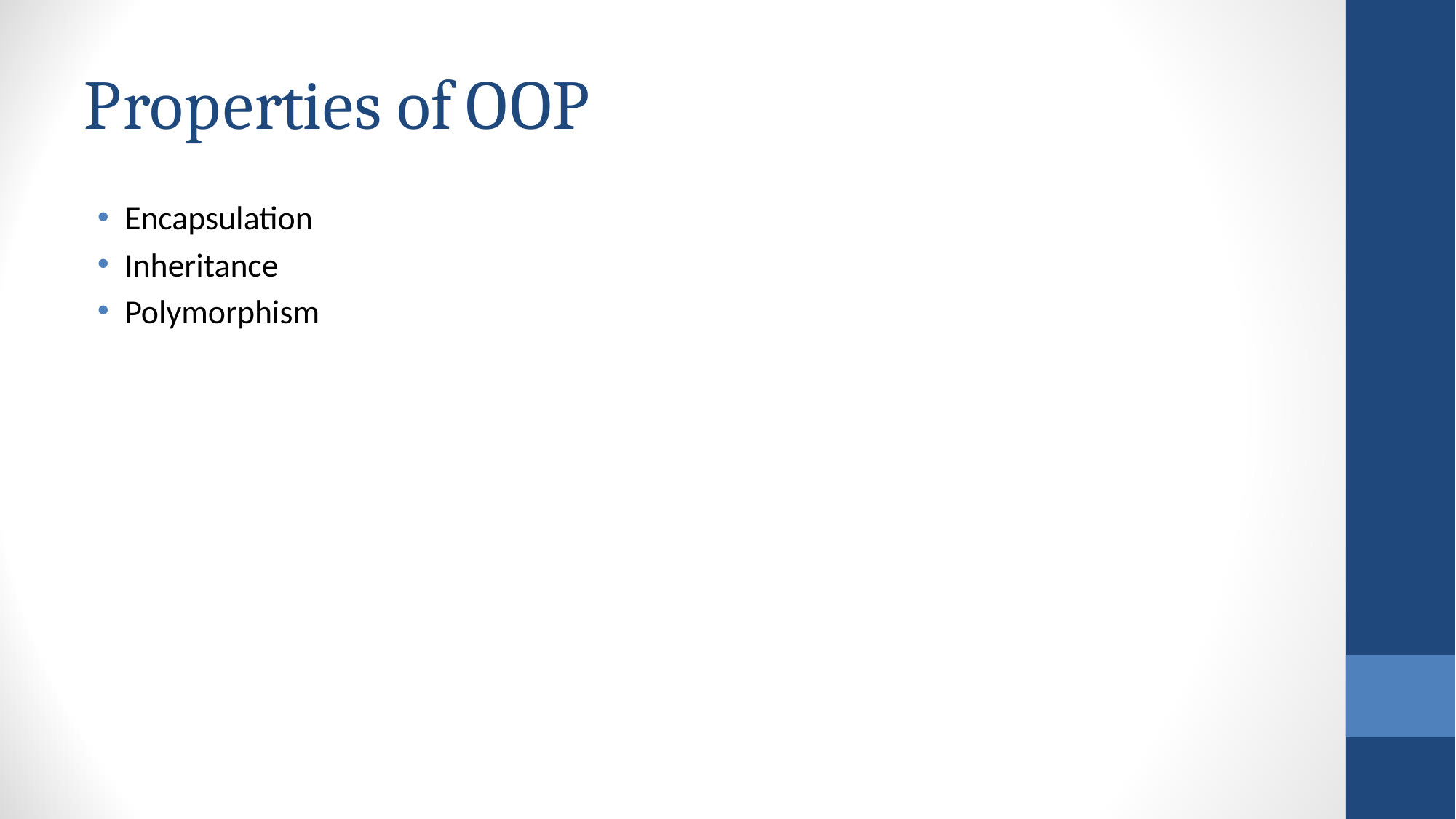

# Properties of OOP
Encapsulation
Inheritance
Polymorphism